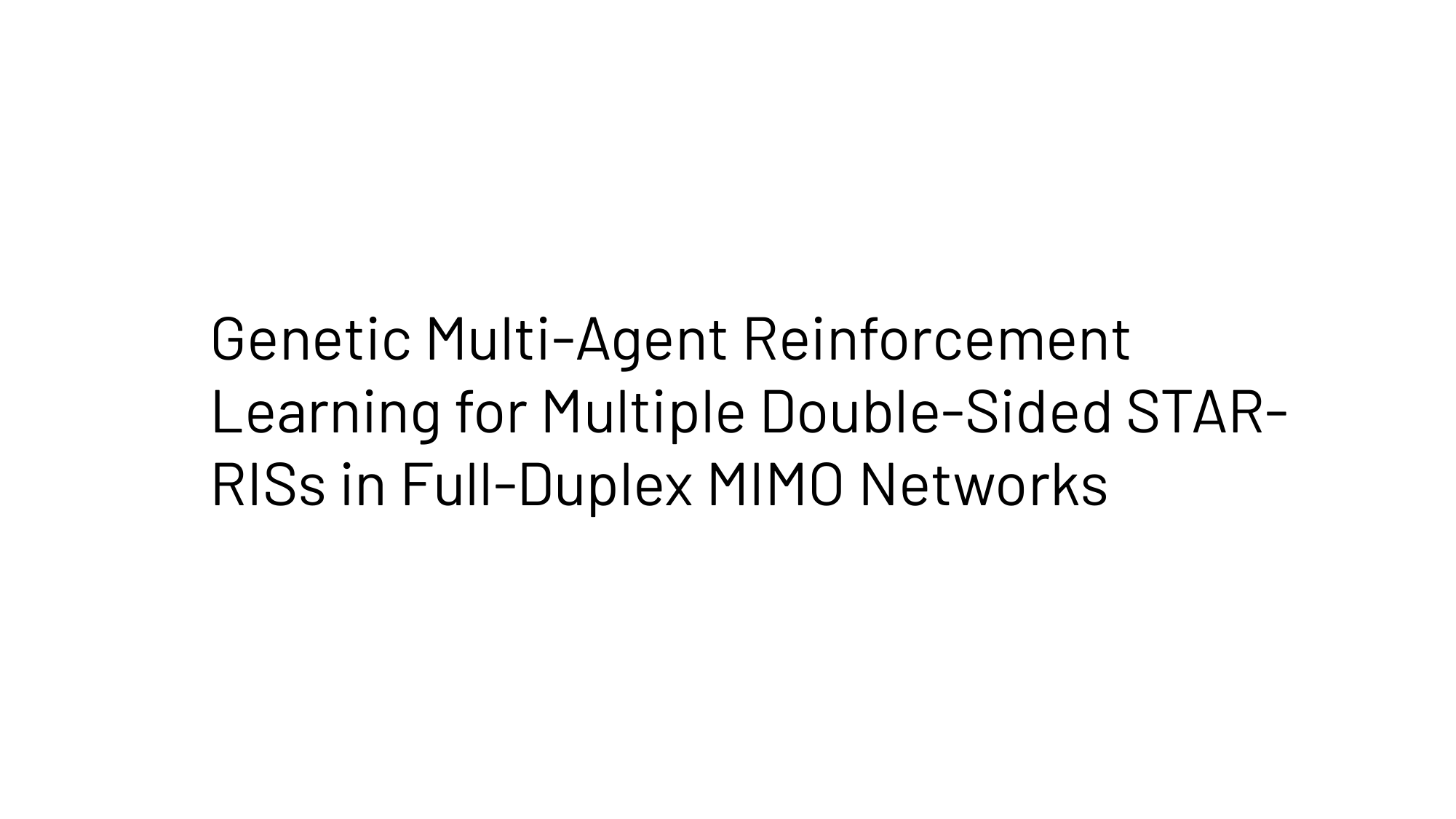

Genetic Multi-Agent Reinforcement Learning for Multiple Double-Sided STAR-RISs in Full-Duplex MIMO Networks